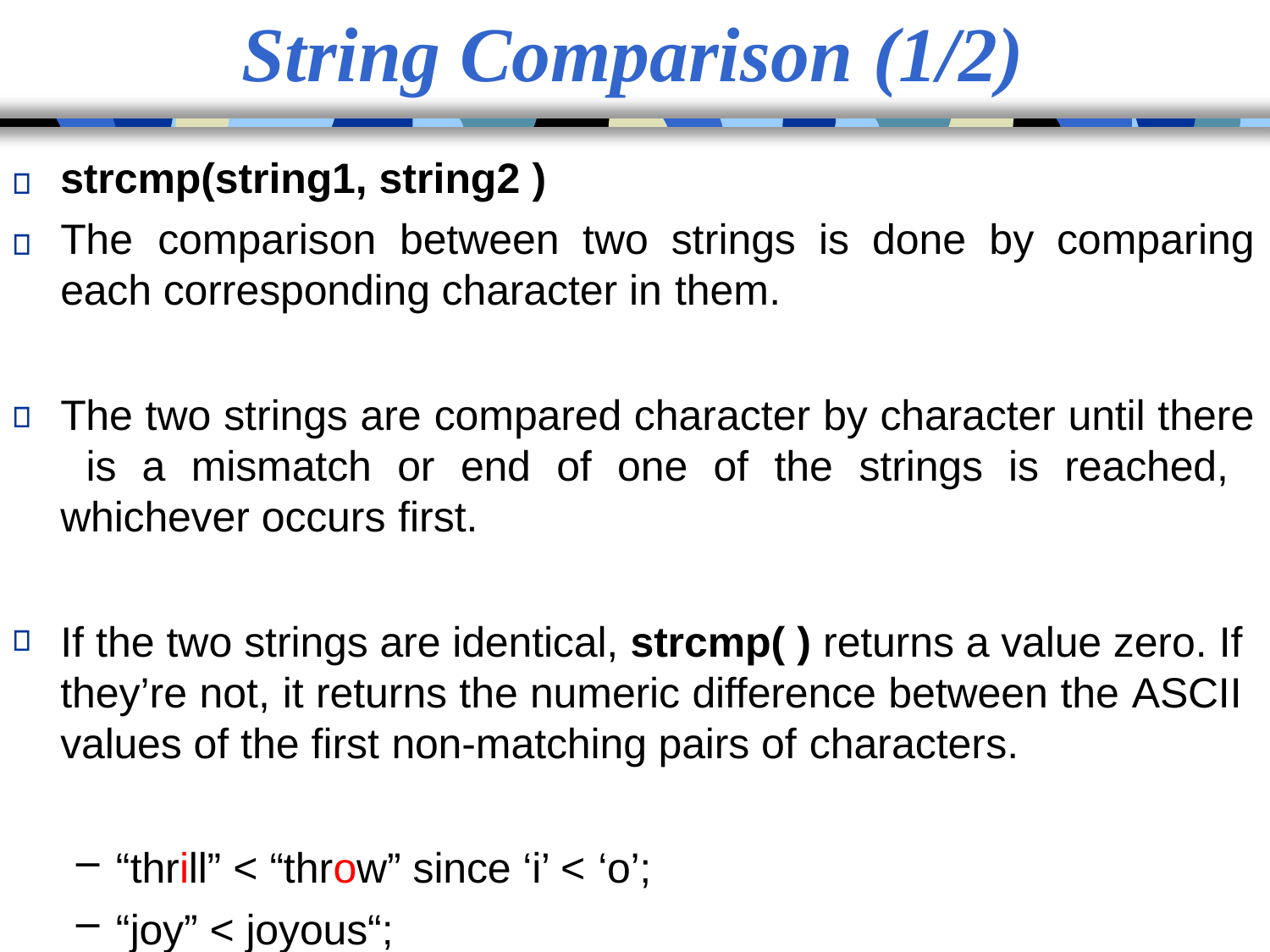

# String Comparison (1/2)
strcmp(string1, string2 )
The	comparison	between	two	strings	is	done	by	comparing
each corresponding character in them.

The two strings are compared character by character until there  is a mismatch or end of one of the strings is reached,  whichever occurs first.

If the two strings are identical, strcmp( ) returns a value zero. If  they’re not, it returns the numeric difference between the ASCII  values of the first non-matching pairs of characters.

“thrill” < “throw” since ‘i’ < ‘o’;
“joy” < joyous“;